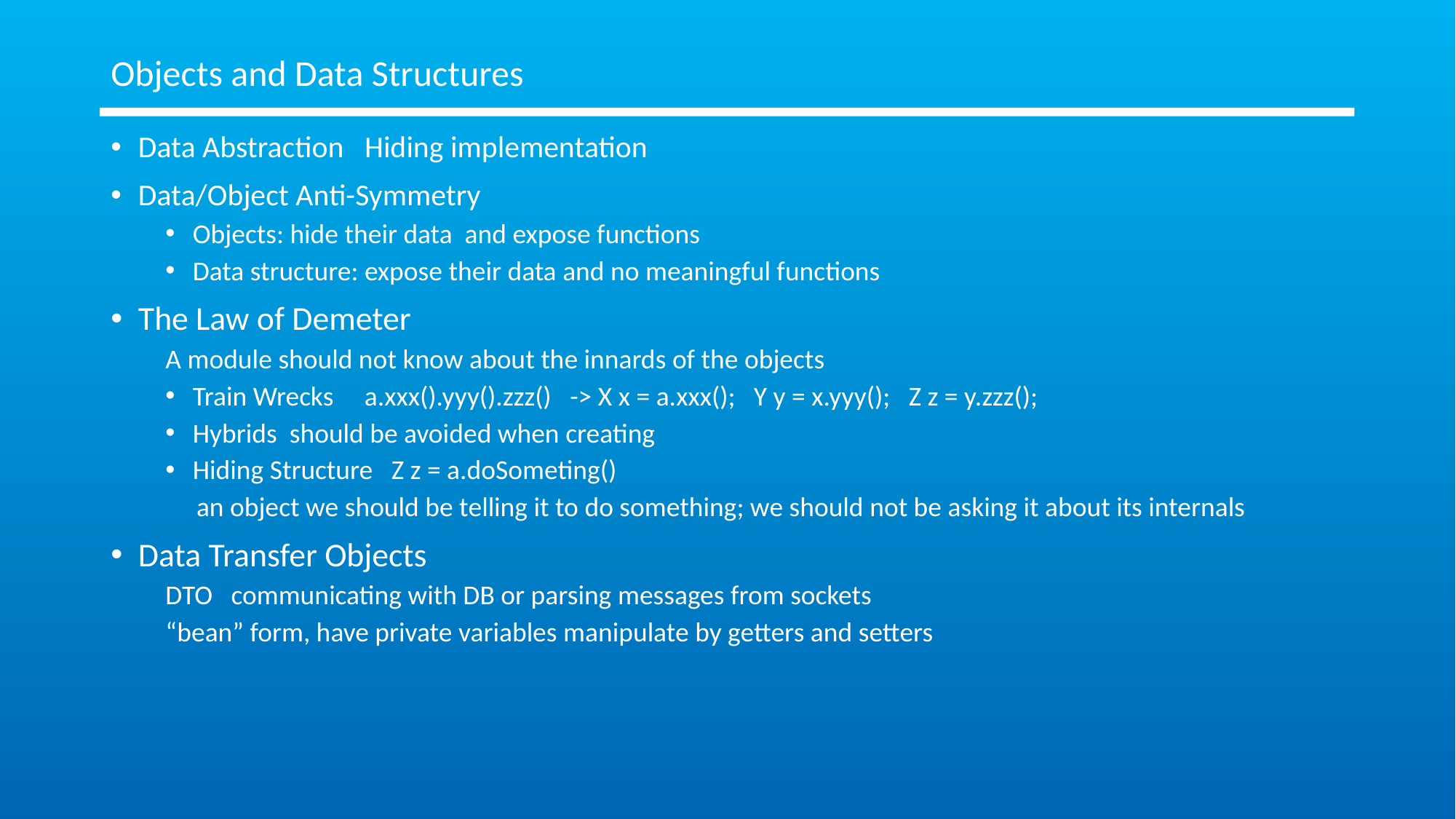

# Objects and Data Structures
Data Abstraction   Hiding implementation
Data/Object Anti-Symmetry
Objects: hide their data  and expose functions
Data structure: expose their data and no meaningful functions
The Law of Demeter
A module should not know about the innards of the objects
Train Wrecks     a.xxx().yyy().zzz()   -> X x = a.xxx();   Y y = x.yyy();   Z z = y.zzz();
Hybrids  should be avoided when creating
Hiding Structure   Z z = a.doSometing()
     an object we should be telling it to do something; we should not be asking it about its internals
Data Transfer Objects
DTO   communicating with DB or parsing messages from sockets
“bean” form, have private variables manipulate by getters and setters